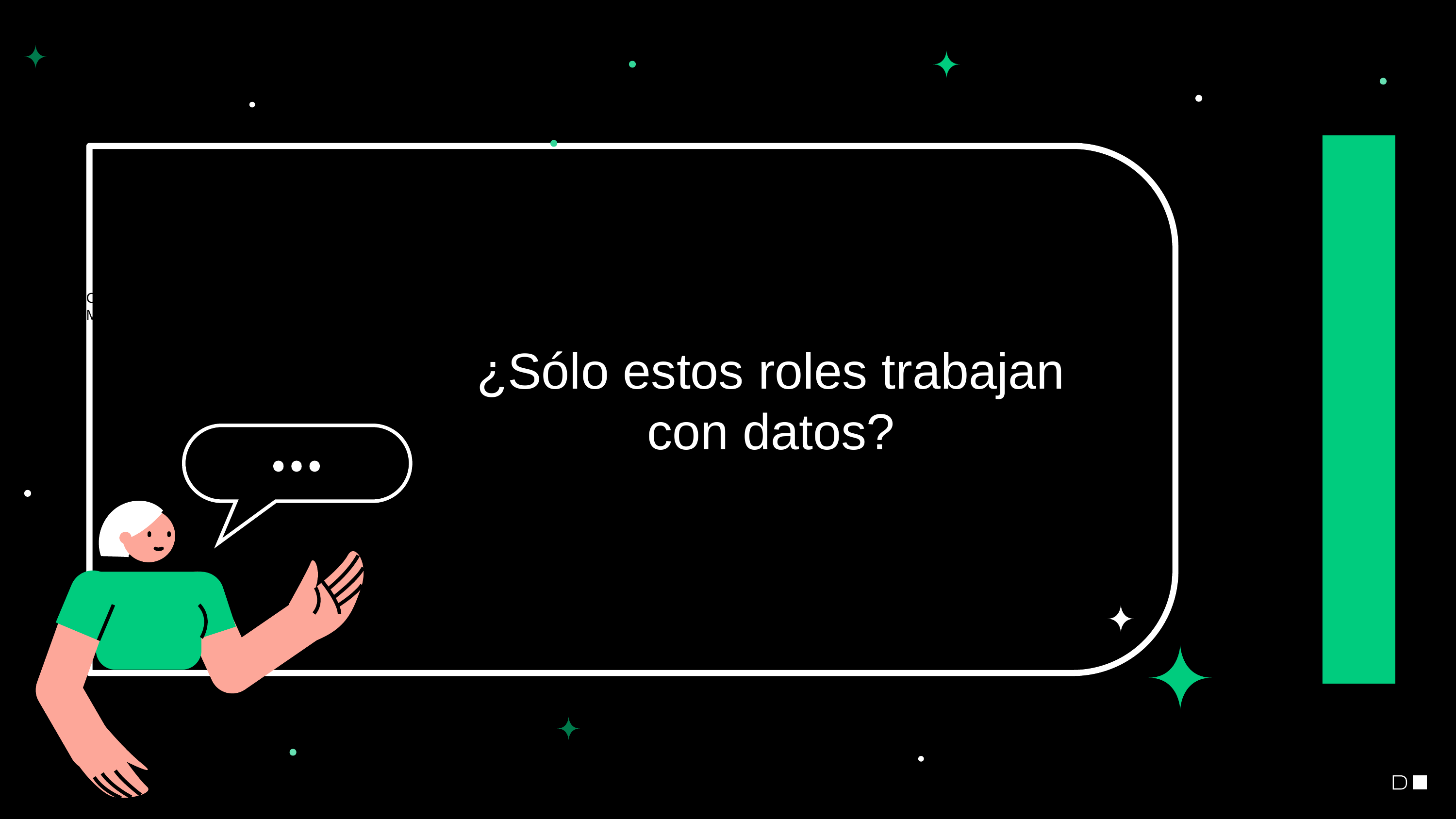

¿Sólo estos roles trabajan con datos?
# COE Data & Analytics
Modelo Operativo Ágil